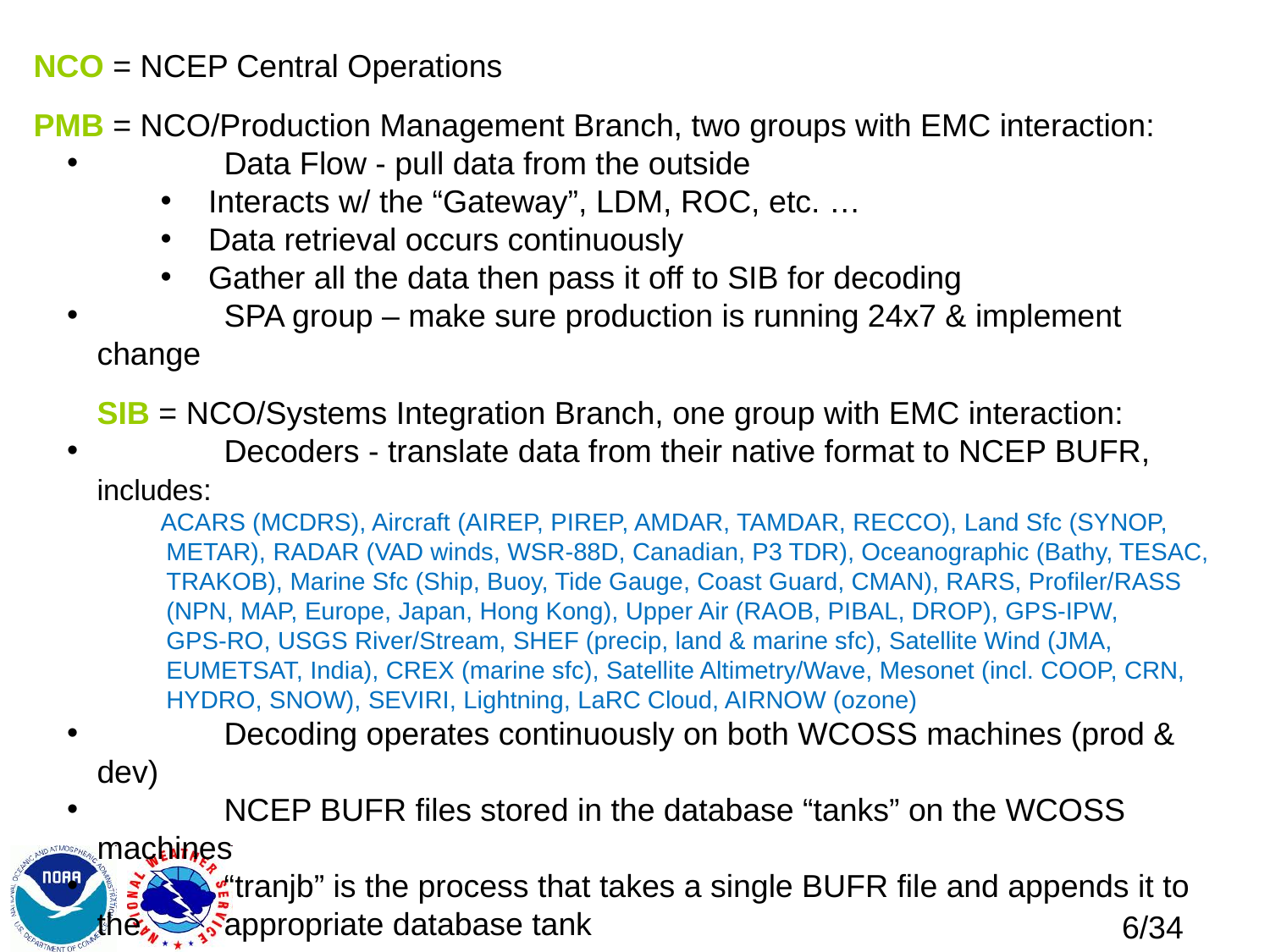

NCO = NCEP Central Operations

PMB = NCO/Production Management Branch, two groups with EMC interaction:
	Data Flow - pull data from the outside
Interacts w/ the “Gateway”, LDM, ROC, etc. …
Data retrieval occurs continuously
Gather all the data then pass it off to SIB for decoding
	SPA group – make sure production is running 24x7 & implement change

SIB = NCO/Systems Integration Branch, one group with EMC interaction:
	Decoders - translate data from their native format to NCEP BUFR, includes:
	ACARS (MCDRS), Aircraft (AIREP, PIREP, AMDAR, TAMDAR, RECCO), Land Sfc (SYNOP,
                   METAR), RADAR (VAD winds, WSR-88D, Canadian, P3 TDR), Oceanographic (Bathy, TESAC,
                   TRAKOB), Marine Sfc (Ship, Buoy, Tide Gauge, Coast Guard, CMAN), RARS, Profiler/RASS
                   (NPN, MAP, Europe, Japan, Hong Kong), Upper Air (RAOB, PIBAL, DROP), GPS-IPW,
                   GPS-RO, USGS River/Stream, SHEF (precip, land & marine sfc), Satellite Wind (JMA,
                   EUMETSAT, India), CREX (marine sfc), Satellite Altimetry/Wave, Mesonet (incl. COOP, CRN,
                   HYDRO, SNOW), SEVIRI, Lightning, LaRC Cloud, AIRNOW (ozone)
	Decoding operates continuously on both WCOSS machines (prod & dev)
	NCEP BUFR files stored in the database “tanks” on the WCOSS machines
	“tranjb” is the process that takes a single BUFR file and appends it to the 	appropriate database tank